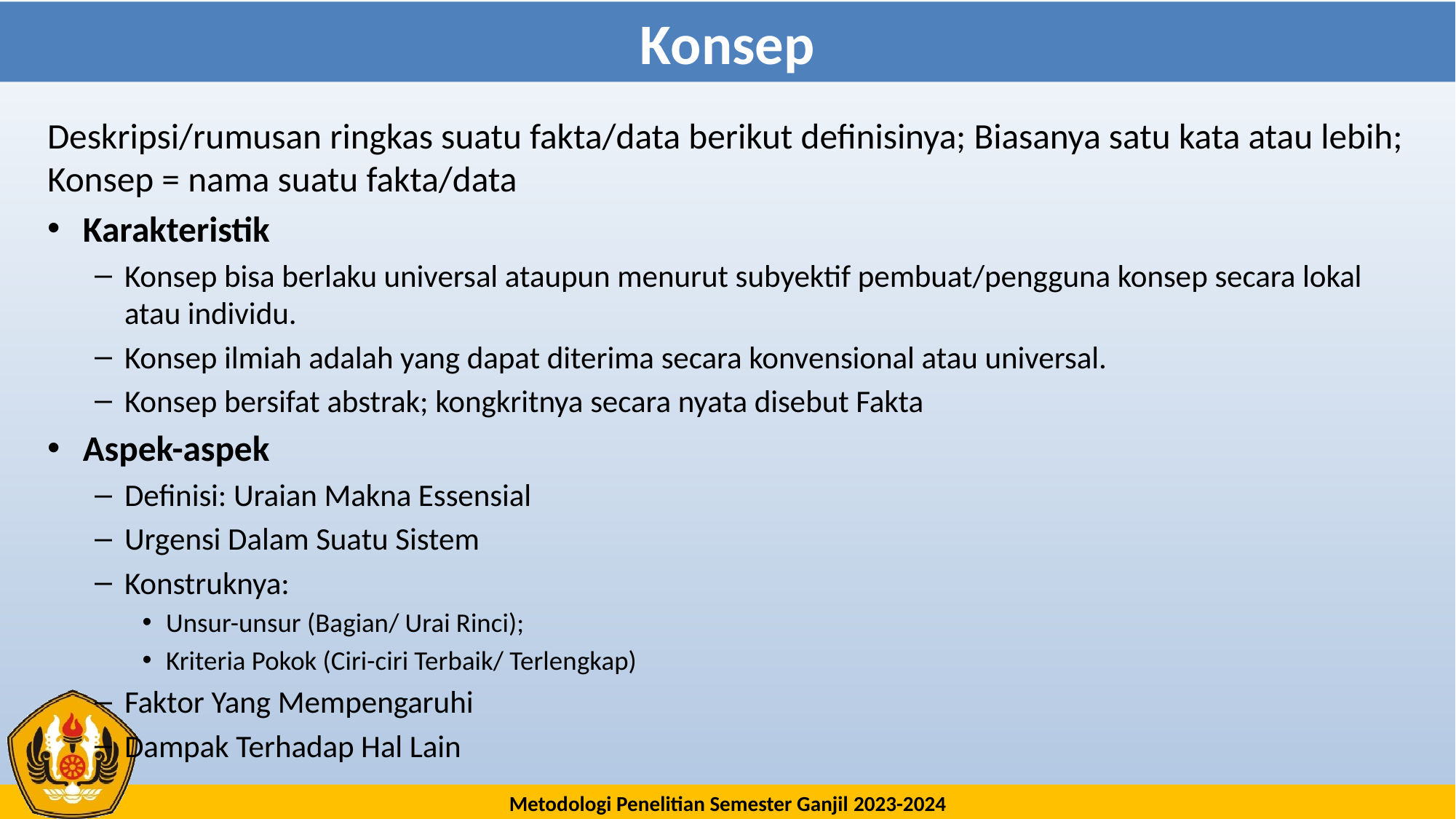

# Konsep
Deskripsi/rumusan ringkas suatu fakta/data berikut definisinya; Biasanya satu kata atau lebih; Konsep = nama suatu fakta/data
Karakteristik
Konsep bisa berlaku universal ataupun menurut subyektif pembuat/pengguna konsep secara lokal atau individu.
Konsep ilmiah adalah yang dapat diterima secara konvensional atau universal.
Konsep bersifat abstrak; kongkritnya secara nyata disebut Fakta
Aspek-aspek
Definisi: Uraian Makna Essensial
Urgensi Dalam Suatu Sistem
Konstruknya:
Unsur-unsur (Bagian/ Urai Rinci);
Kriteria Pokok (Ciri-ciri Terbaik/ Terlengkap)
Faktor Yang Mempengaruhi
Dampak Terhadap Hal Lain